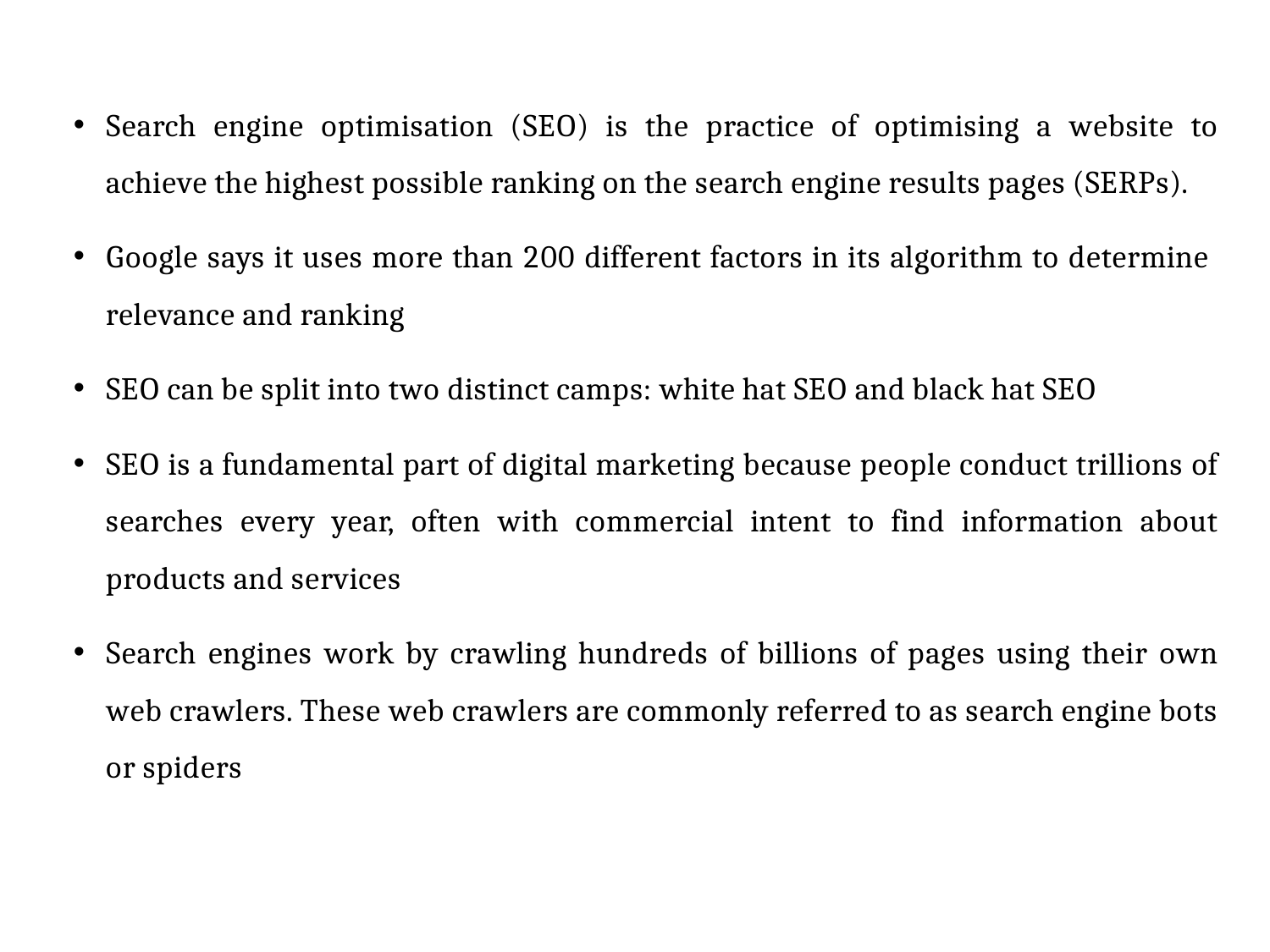

Search engine optimisation (SEO) is the practice of optimising a website to achieve the highest possible ranking on the search engine results pages (SERPs).
Google says it uses more than 200 different factors in its algorithm to determine  relevance and ranking
SEO can be split into two distinct camps: white hat SEO and black hat SEO
SEO is a fundamental part of digital marketing because people conduct trillions of searches every year, often with commercial intent to find information about products and services
Search engines work by crawling hundreds of billions of pages using their own web crawlers. These web crawlers are commonly referred to as search engine bots or spiders